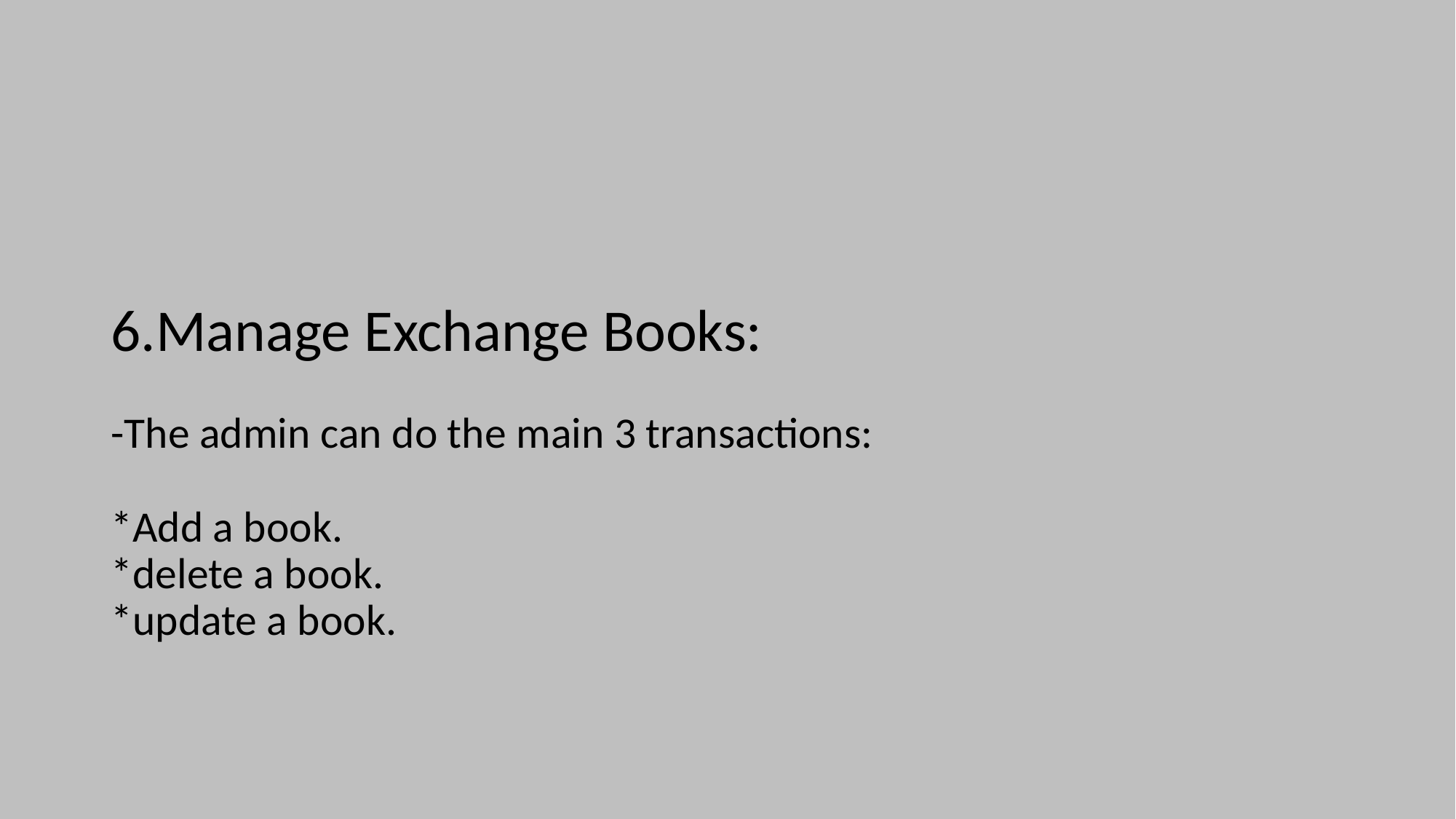

# 6.Manage Exchange Books: -The admin can do the main 3 transactions: *Add a book. *delete a book. *update a book.